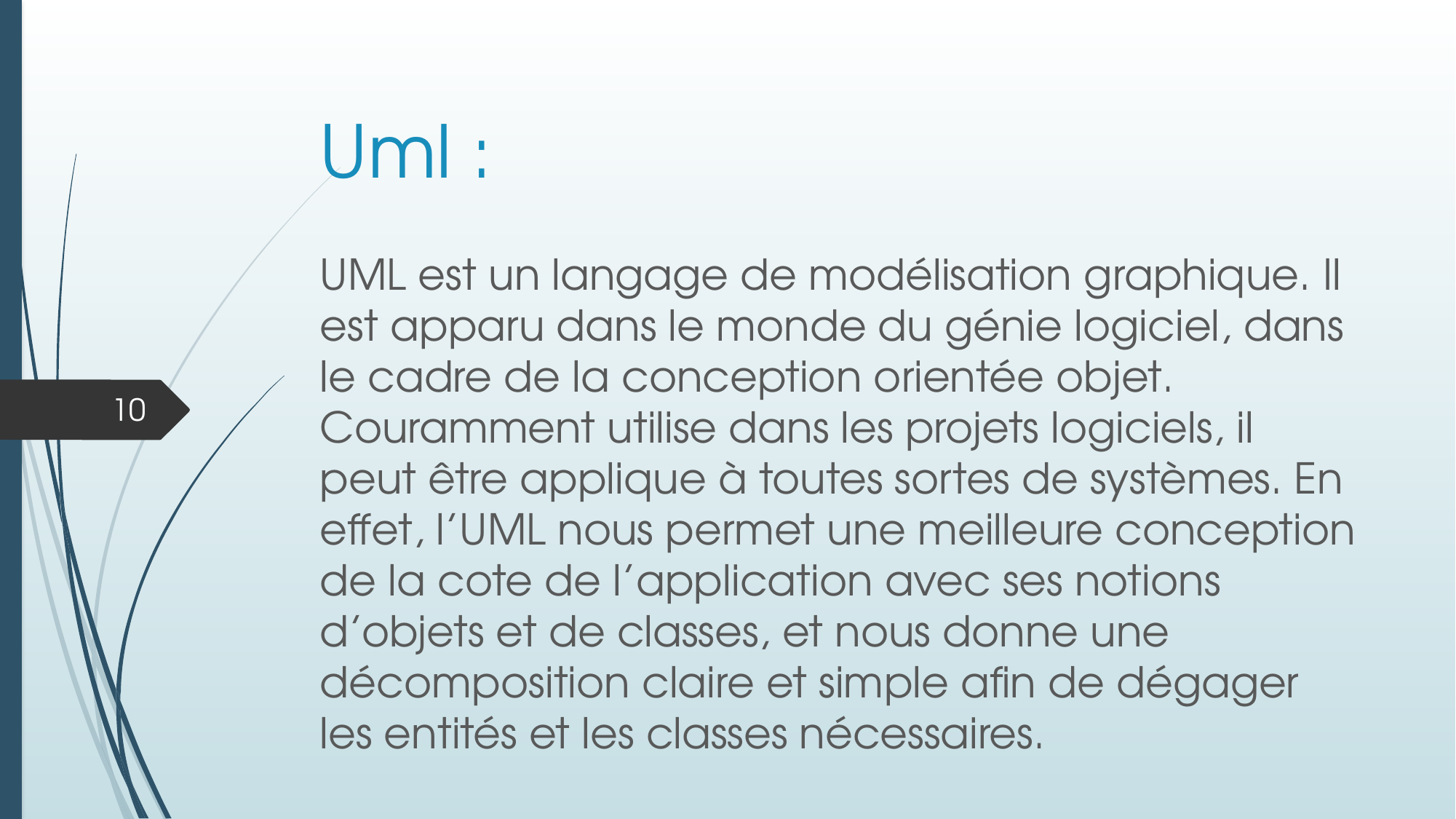

# Uml :
UML est un langage de modélisation graphique. Il est apparu dans le monde du génie logiciel, dans le cadre de la conception orientée objet. Couramment utilise dans les projets logiciels, il peut être applique à toutes sortes de systèmes. En effet, l’UML nous permet une meilleure conception de la cote de l’application avec ses notions d’objets et de classes, et nous donne une décomposition claire et simple afin de dégager les entités et les classes nécessaires.
10